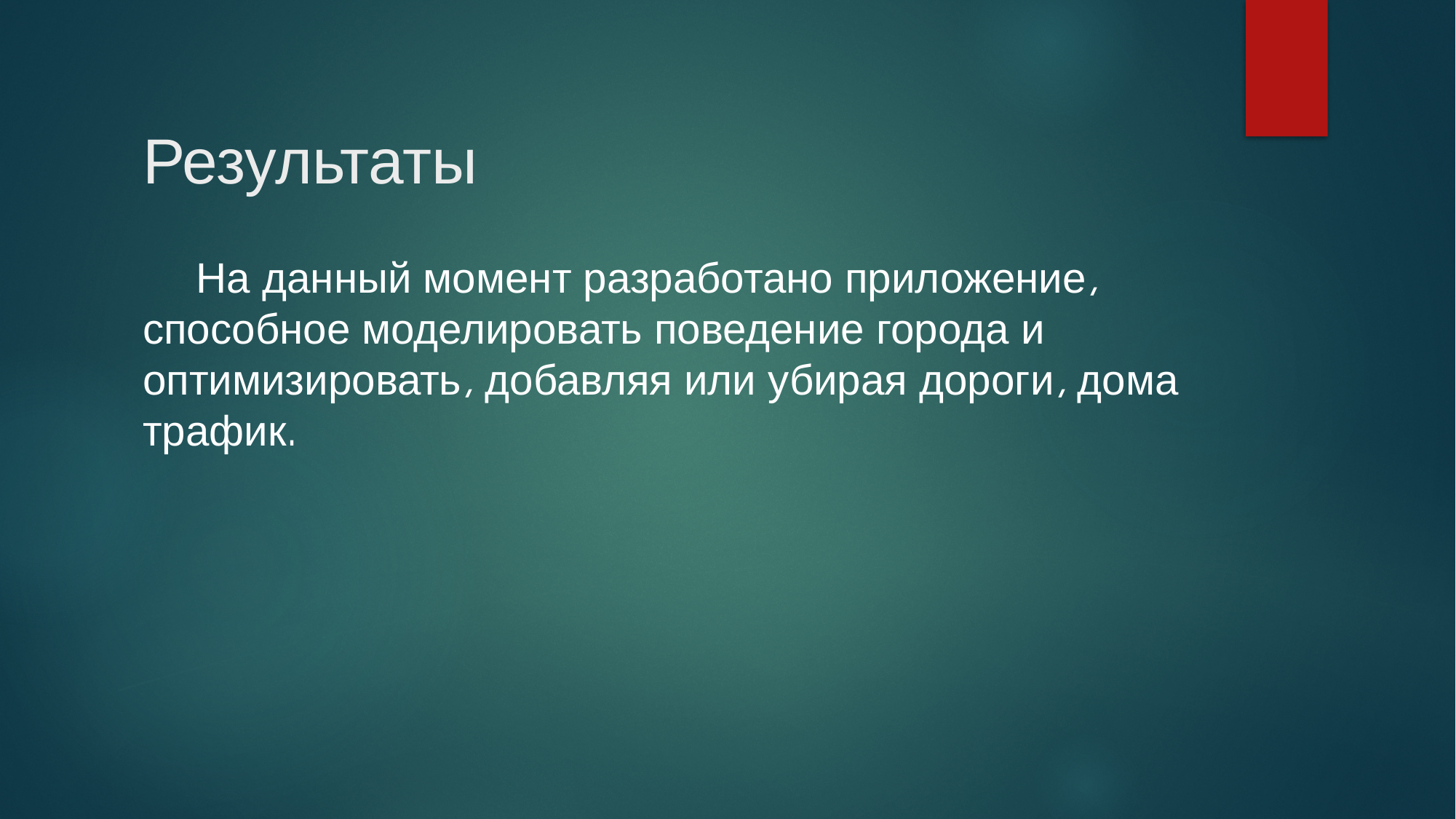

# Результаты
На данный момент разработано приложение, способное моделировать поведение города и оптимизировать, добавляя или убирая дороги, дома трафик.